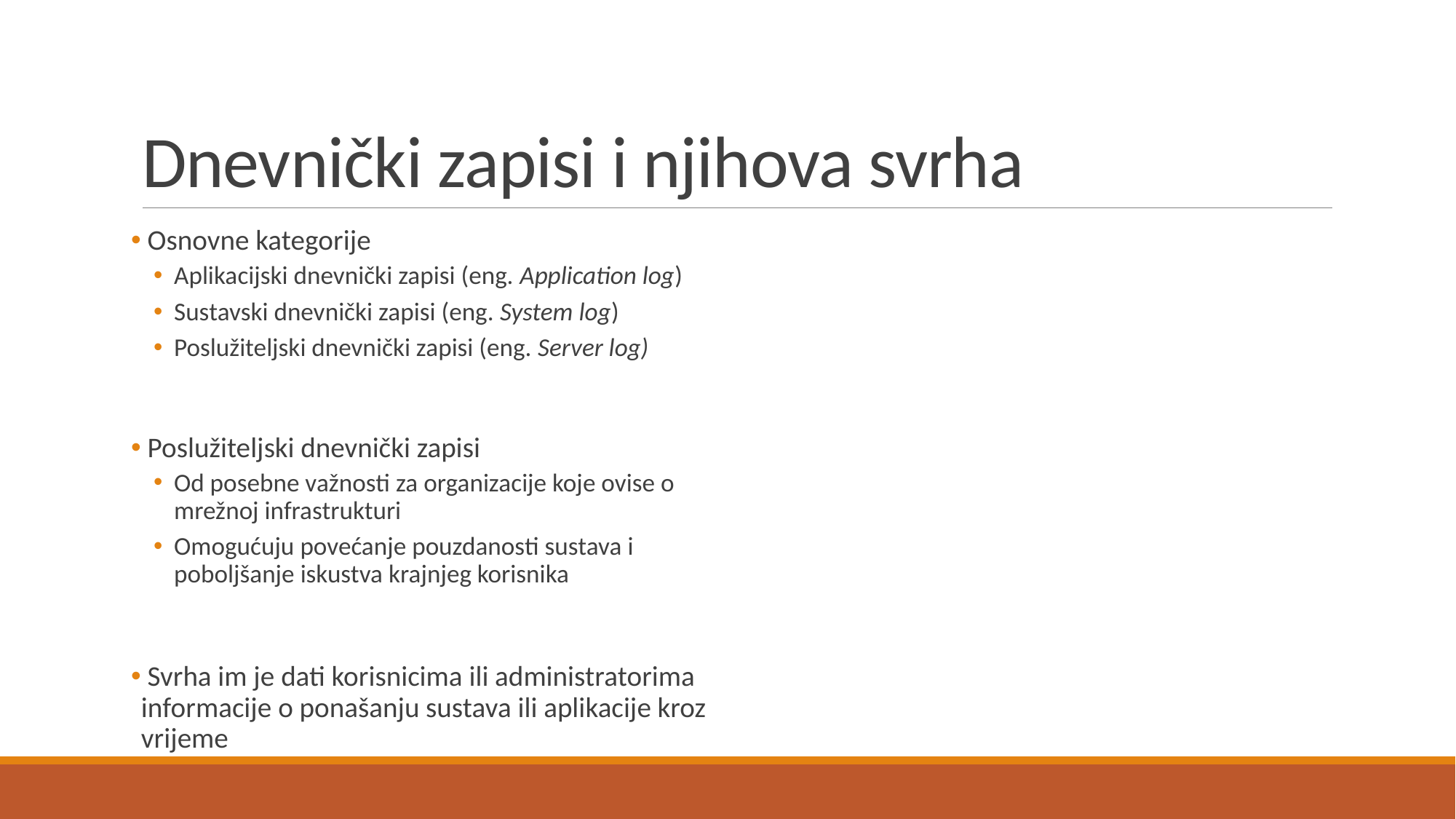

# Dnevnički zapisi i njihova svrha
 Osnovne kategorije
Aplikacijski dnevnički zapisi (eng. Application log)
Sustavski dnevnički zapisi (eng. System log)
Poslužiteljski dnevnički zapisi (eng. Server log)

 Poslužiteljski dnevnički zapisi
Od posebne važnosti za organizacije koje ovise o mrežnoj infrastrukturi
Omogućuju povećanje pouzdanosti sustava i poboljšanje iskustva krajnjeg korisnika

 Svrha im je dati korisnicima ili administratorima informacije o ponašanju sustava ili aplikacije kroz vrijeme